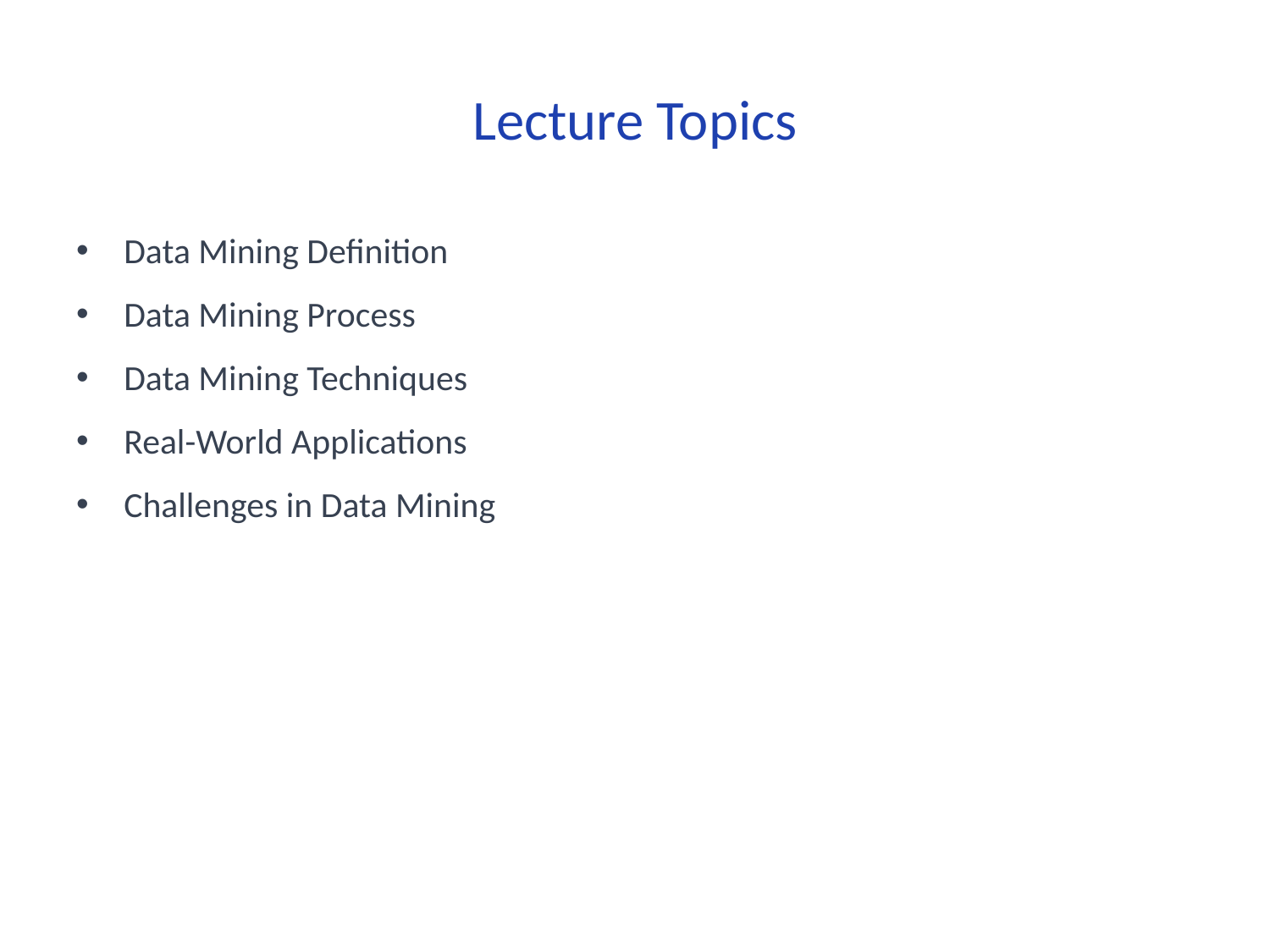

# Lecture Topics
Data Mining Definition
Data Mining Process
Data Mining Techniques
Real-World Applications
Challenges in Data Mining